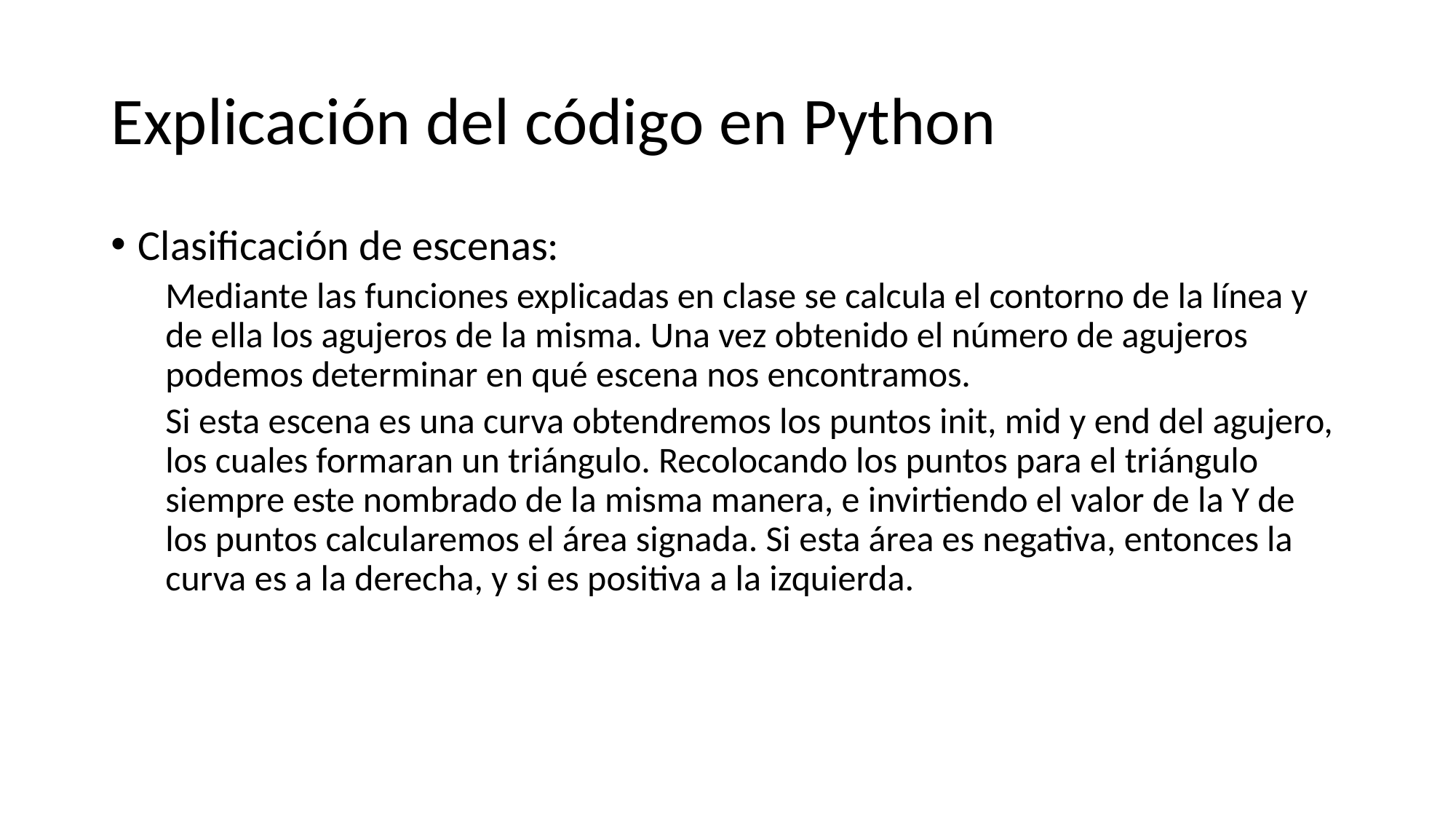

# Explicación del código en Python
Clasificación de escenas:
Mediante las funciones explicadas en clase se calcula el contorno de la línea y de ella los agujeros de la misma. Una vez obtenido el número de agujeros podemos determinar en qué escena nos encontramos.
Si esta escena es una curva obtendremos los puntos init, mid y end del agujero, los cuales formaran un triángulo. Recolocando los puntos para el triángulo siempre este nombrado de la misma manera, e invirtiendo el valor de la Y de los puntos calcularemos el área signada. Si esta área es negativa, entonces la curva es a la derecha, y si es positiva a la izquierda.